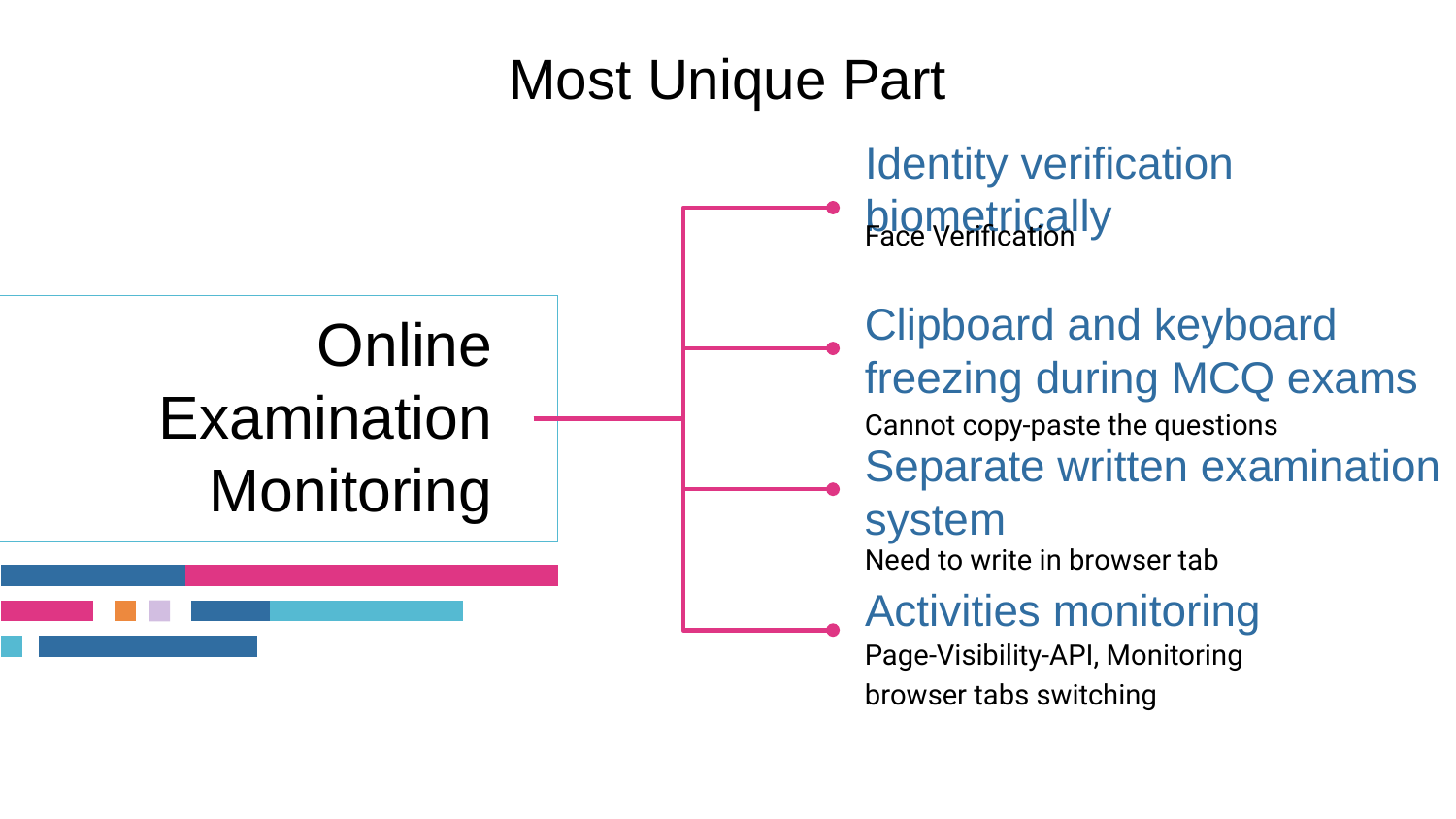

# Most Unique Part
Identity verification biometrically
Face Verification

Clipboard and keyboard freezing during MCQ exams
Online Examination Monitoring
Cannot copy-paste the questions
Separate written examination system
Need to write in browser tab

Activities monitoring

Page-Visibility-API, Monitoring browser tabs switching